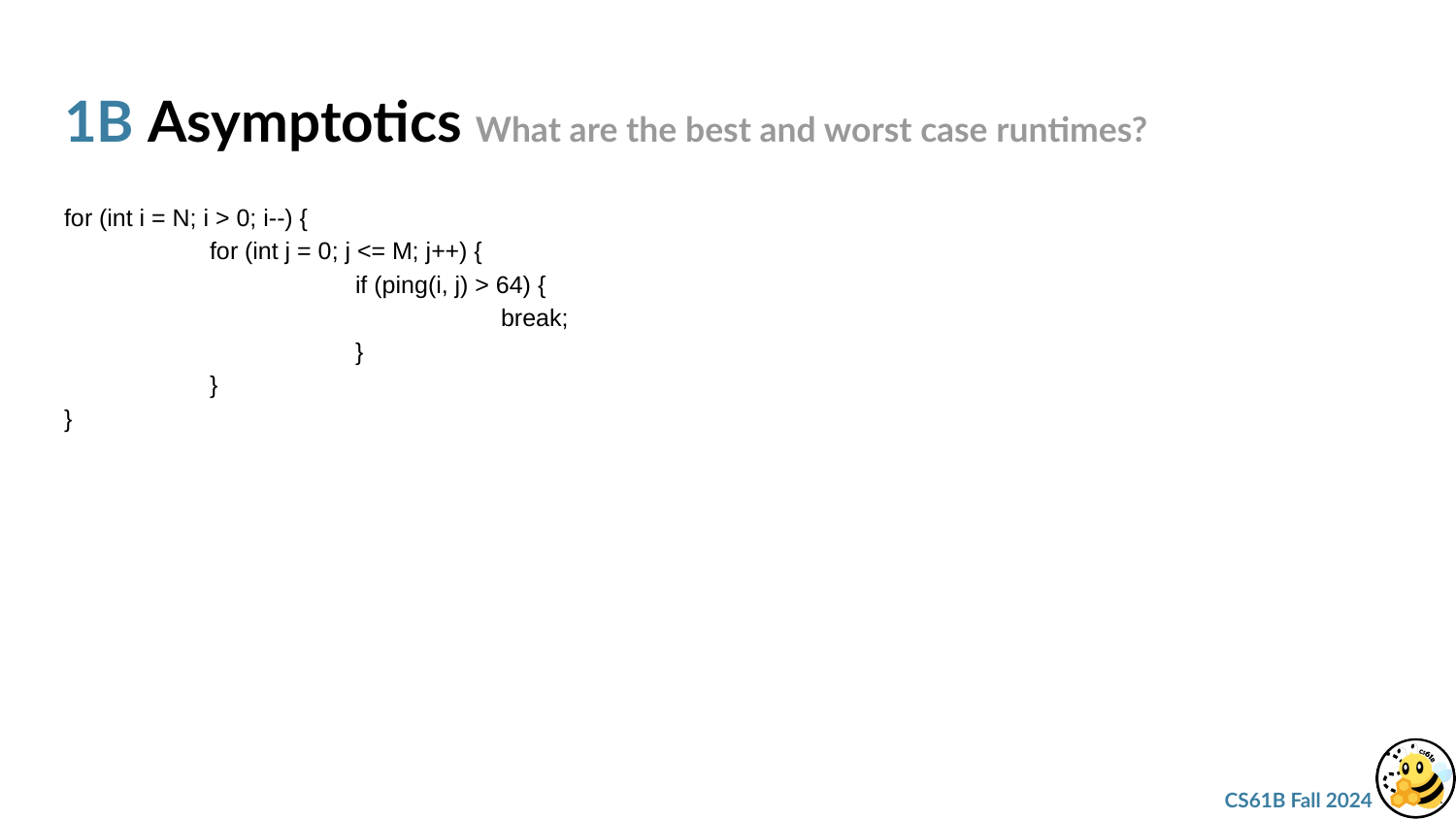

# 1B Asymptotics What are the best and worst case runtimes?
for (int i = N; i > 0; i--) {
	for (int j = 0; j <= M; j++) {
		if (ping(i, j) > 64) {
			break;
		}
	}
}